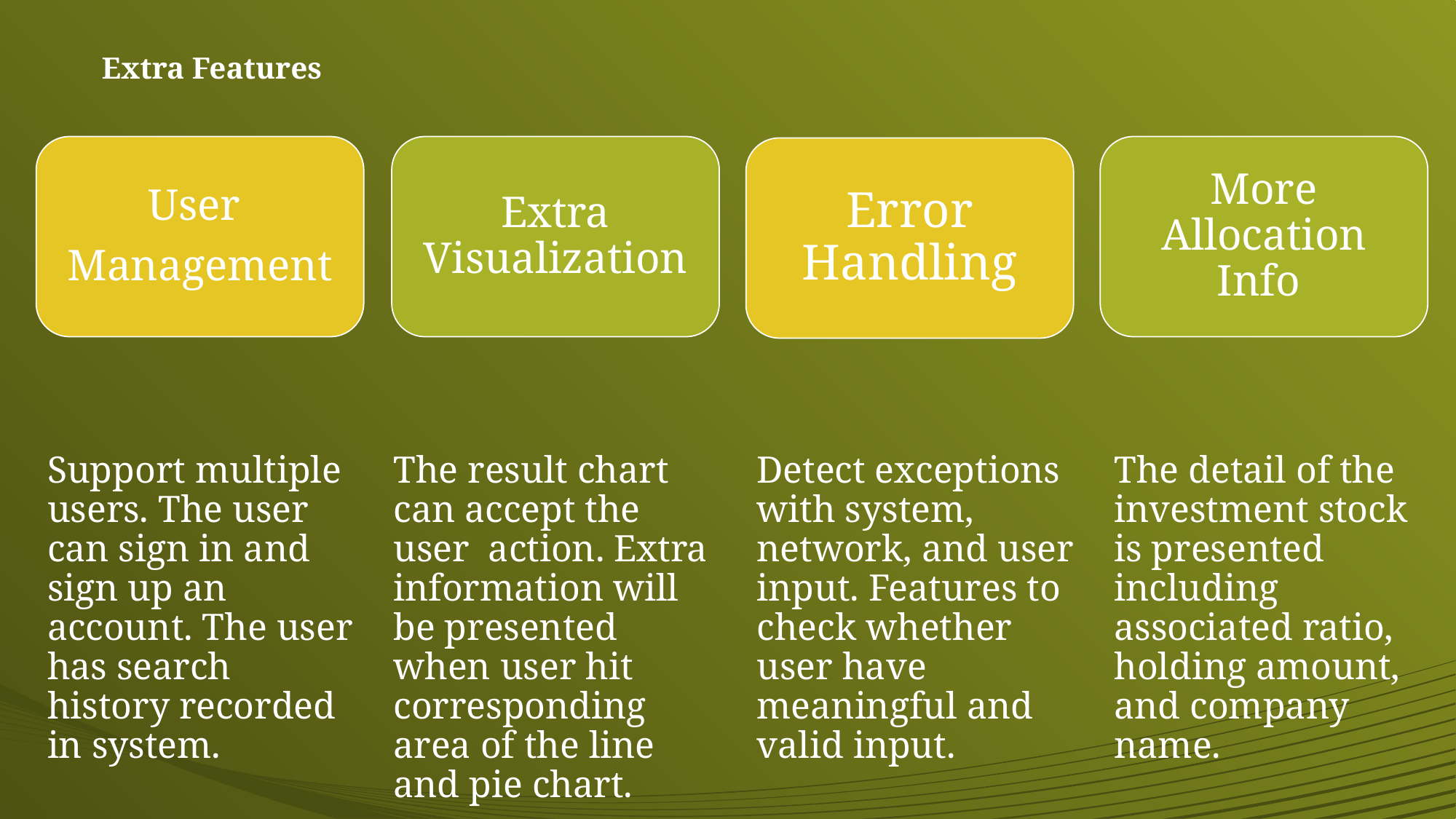

# Extra Features
User
Management
Extra Visualization
More Allocation Info
Error Handling
Support multiple users. The user can sign in and sign up an account. The user has search history recorded in system.
The result chart can accept the user  action. Extra information will be presented when user hit corresponding area of the line and pie chart.
The detail of the investment stock is presented including associated ratio, holding amount, and company name.
Detect exceptions with system, network, and user input. Features to check whether user have meaningful and valid input.